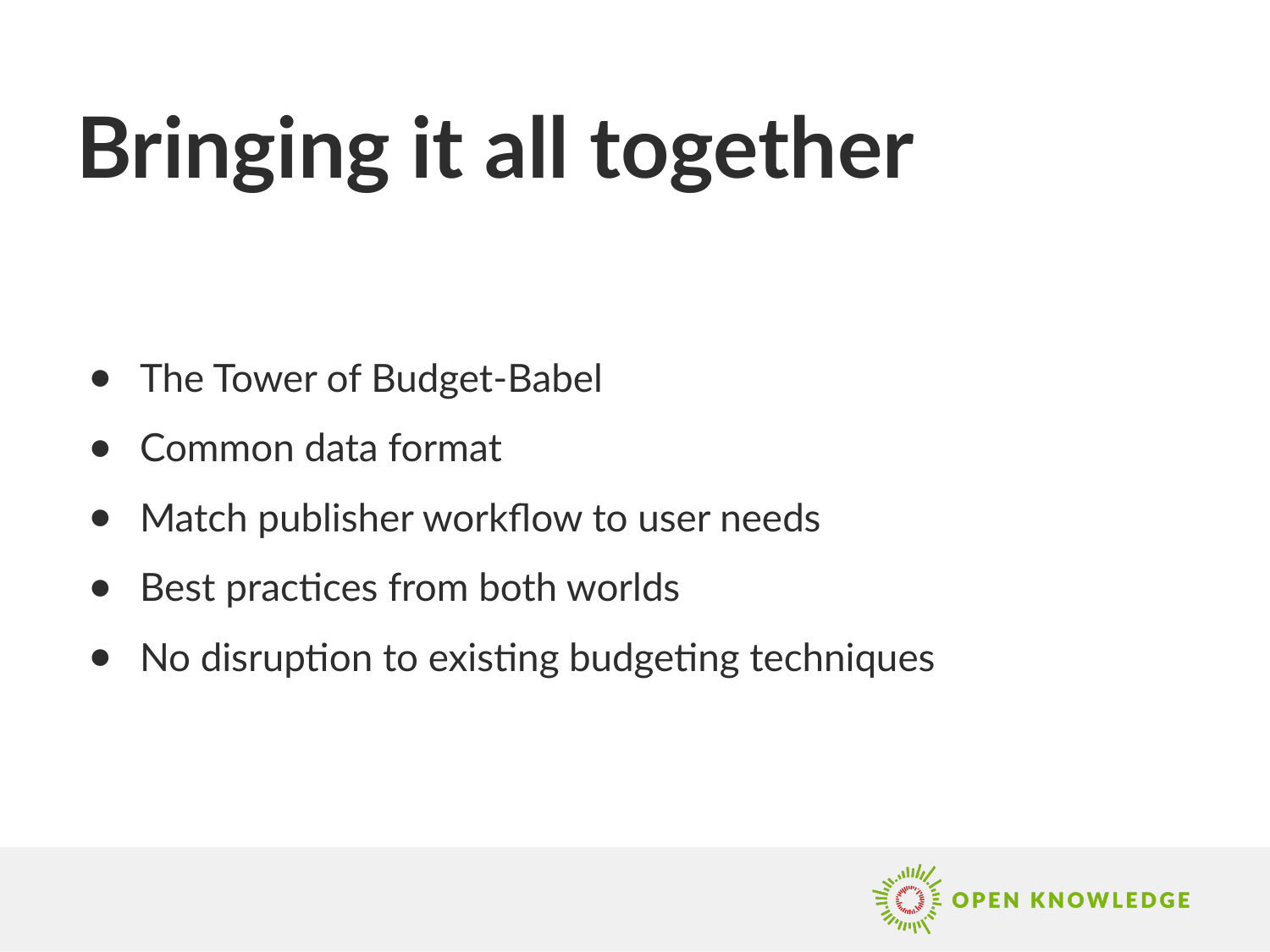

# Bringing it all together
The Tower of Budget-Babel
Common data format
Match publisher workflow to user needs
Best practices from both worlds
No disruption to existing budgeting techniques